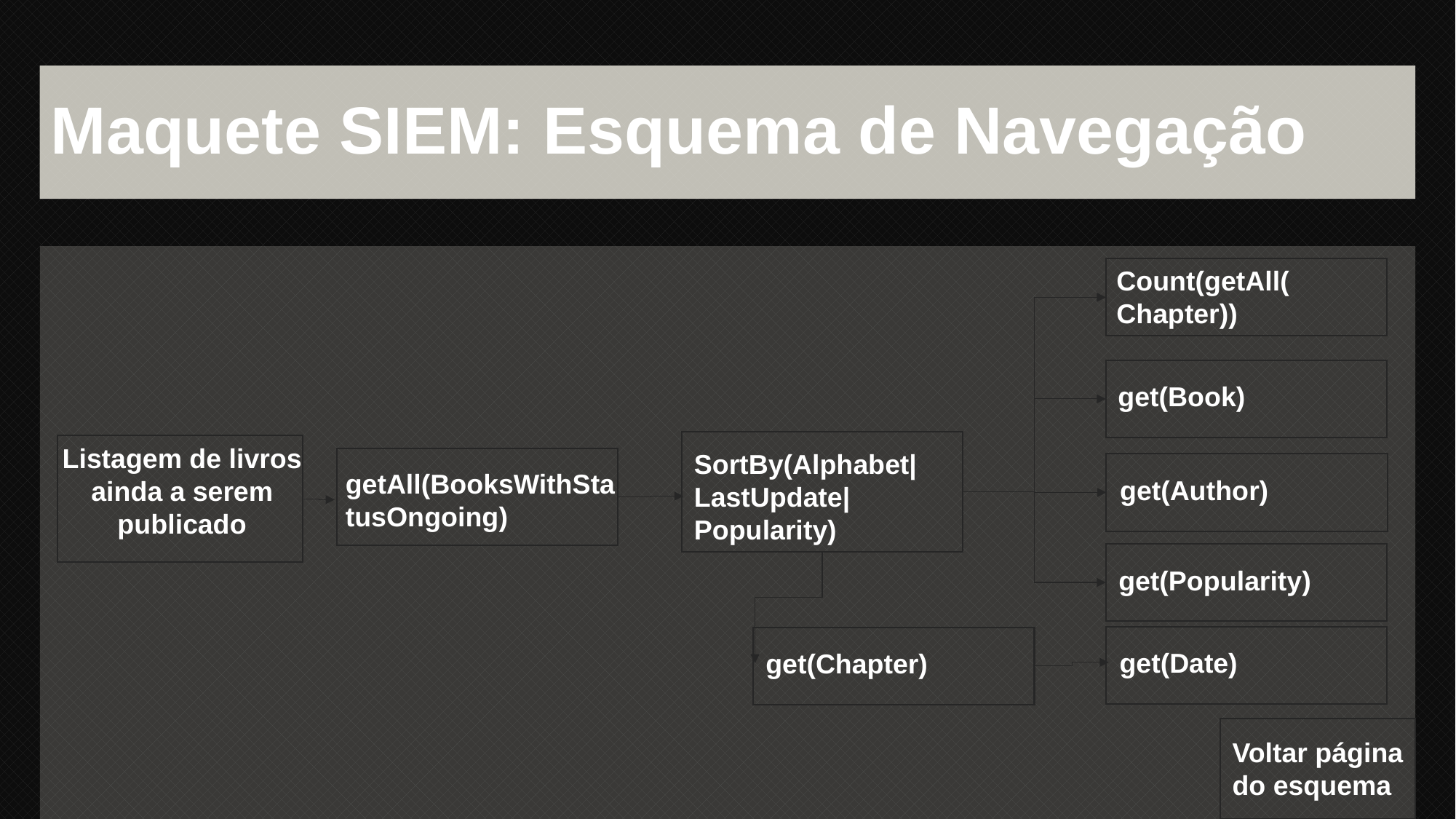

# Maquete SIEM: Esquema de Navegação
Count(getAll(
Chapter))

get(Book)

Listagem de livros ainda a serem publicado
SortBy(Alphabet|LastUpdate|
Popularity)

getAll(BooksWithStatusOngoing)
get(Author)

get(Popularity)

get(Date)
get(Chapter)

Voltar página
do esquema